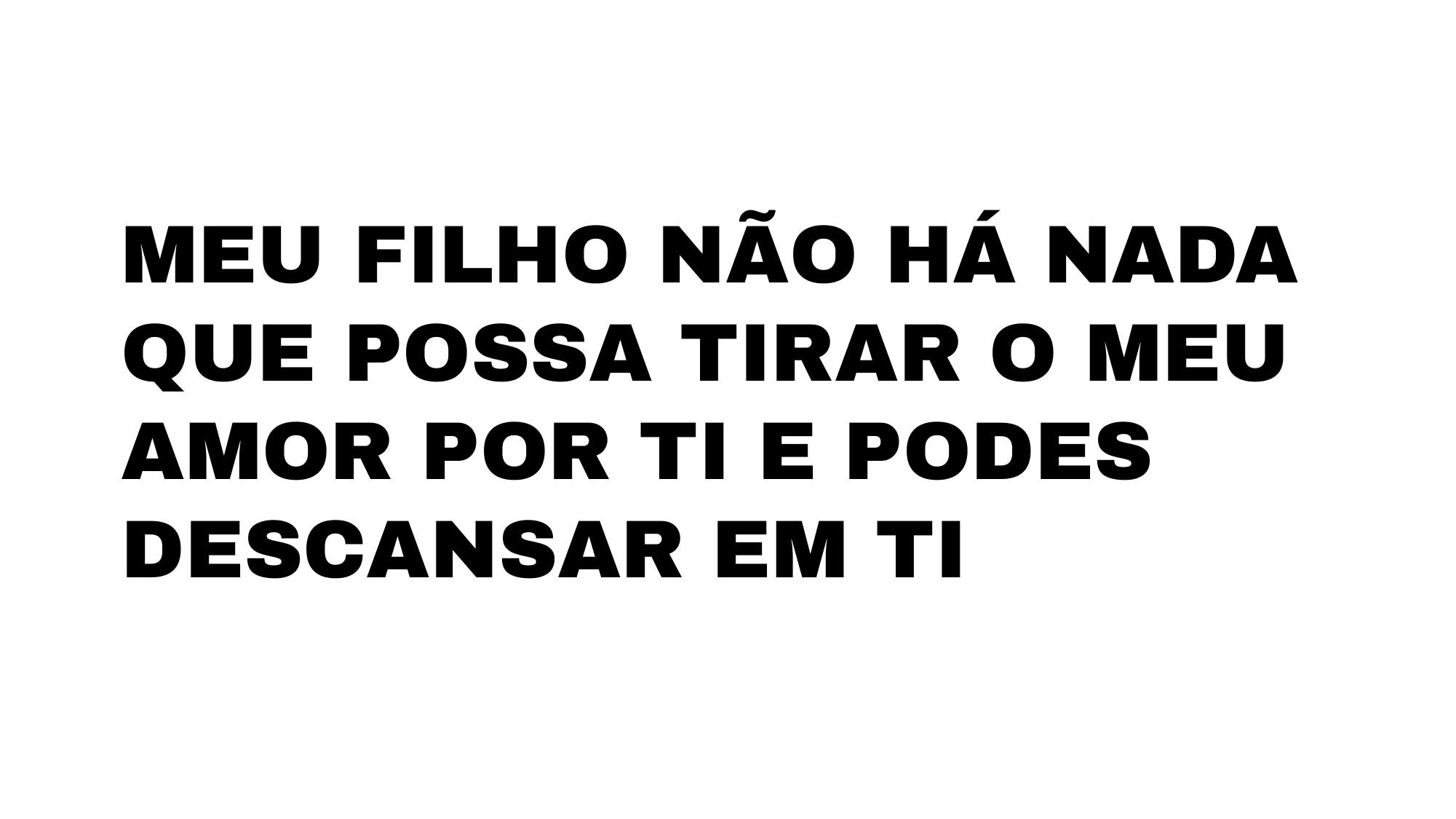

MEU FILHO NÃO HÁ NADA QUE POSSA TIRAR O MEU AMOR POR TI E PODES DESCANSAR EM TI